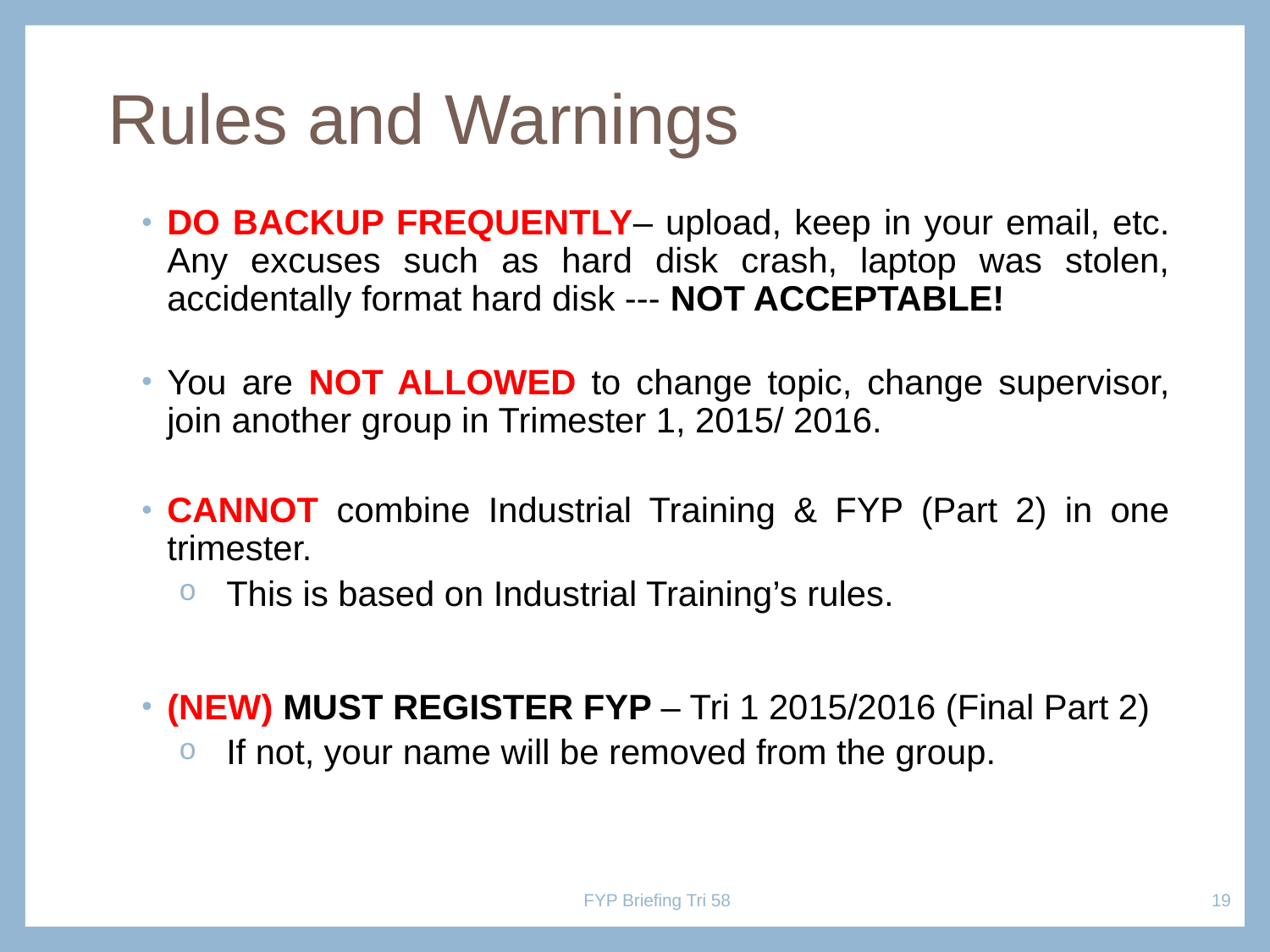

# Rules and Warnings
DO BACKUP FREQUENTLY– upload, keep in your email, etc. Any excuses such as hard disk crash, laptop was stolen, accidentally format hard disk --- NOT ACCEPTABLE!

You are NOT ALLOWED to change topic, change supervisor, join another group in Trimester 1, 2015/ 2016.

CANNOT combine Industrial Training & FYP (Part 2) in one trimester.
This is based on Industrial Training’s rules.

(NEW) MUST REGISTER FYP – Tri 1 2015/2016 (Final Part 2)
If not, your name will be removed from the group.
19
FYP Briefing Tri 58